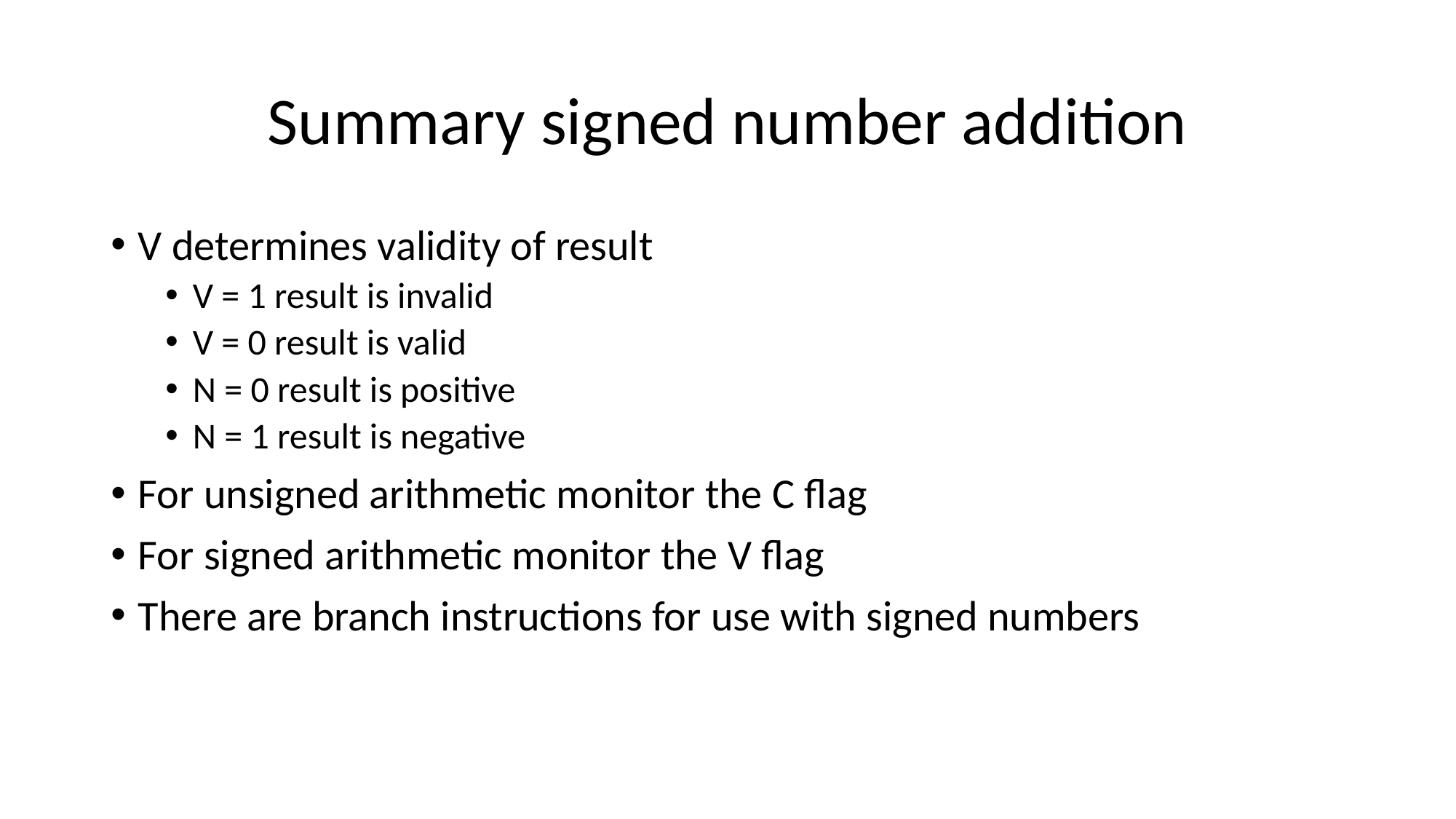

# Summary signed number addition
V determines validity of result
V = 1 result is invalid
V = 0 result is valid
N = 0 result is positive
N = 1 result is negative
For unsigned arithmetic monitor the C flag
For signed arithmetic monitor the V flag
There are branch instructions for use with signed numbers